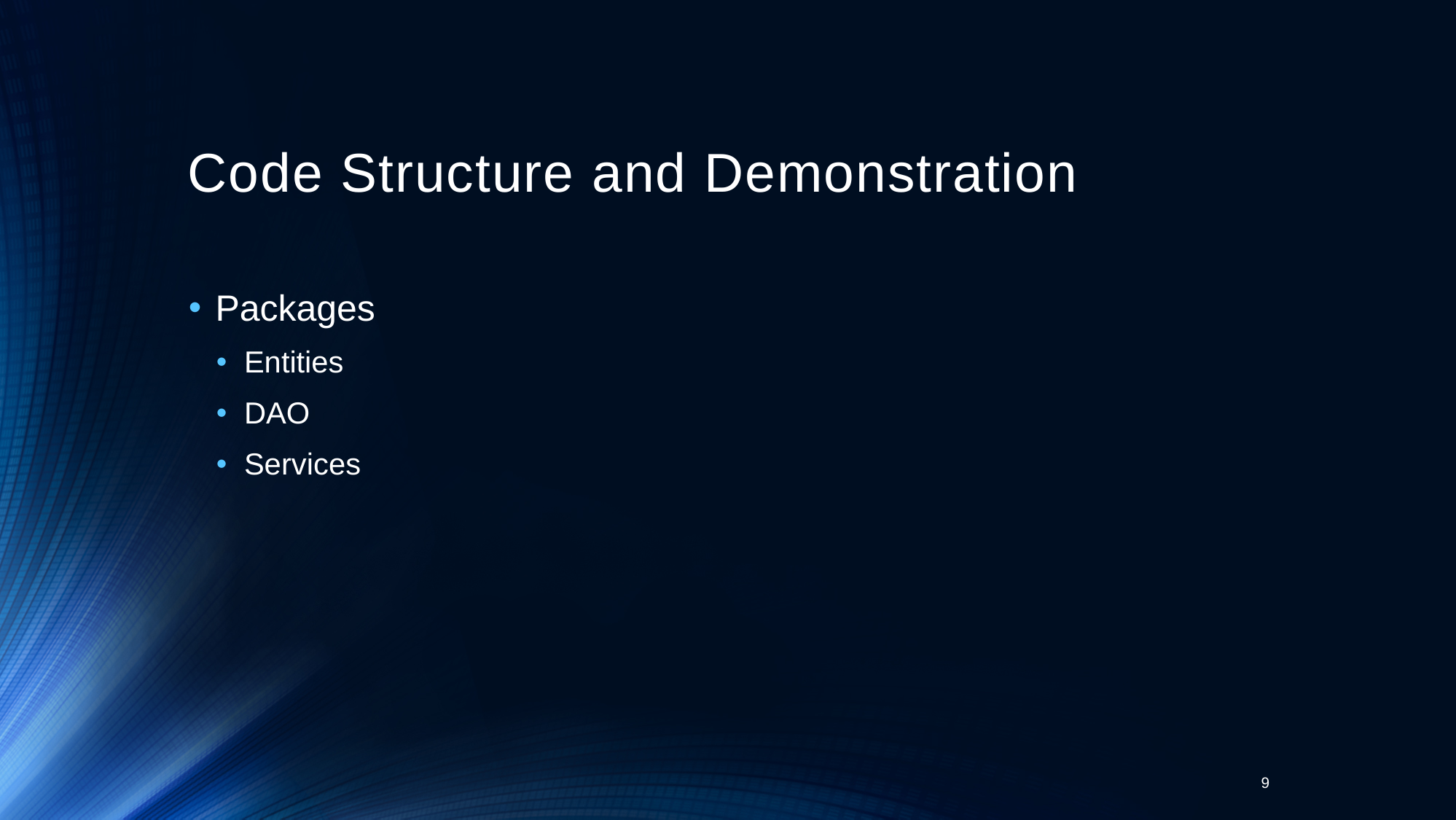

# Code Structure and Demonstration
Packages
Entities
DAO
Services
9